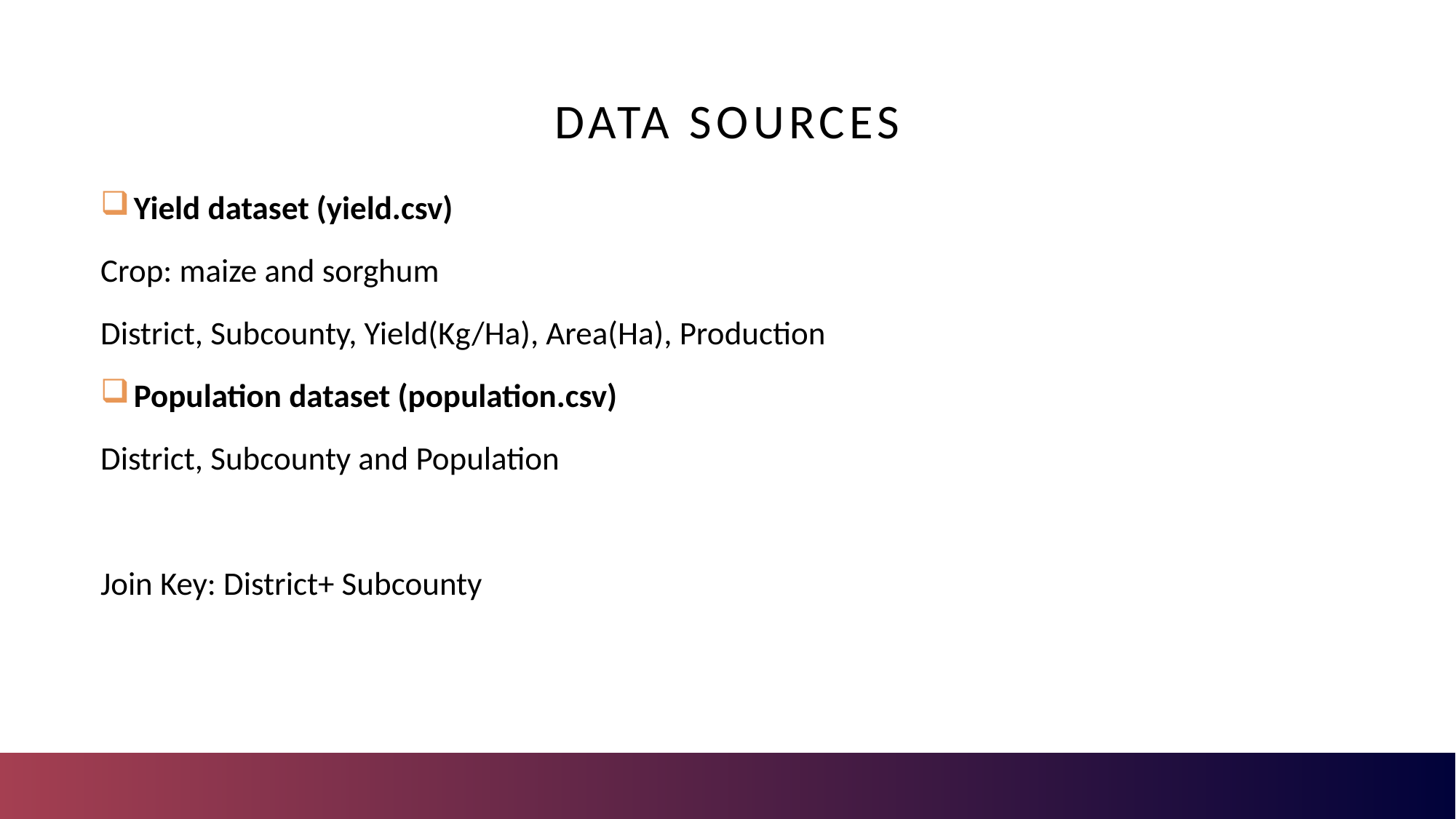

# DATA SOURCES
Yield dataset (yield.csv)
Crop: maize and sorghum
District, Subcounty, Yield(Kg/Ha), Area(Ha), Production
Population dataset (population.csv)
District, Subcounty and Population

Join Key: District+ Subcounty